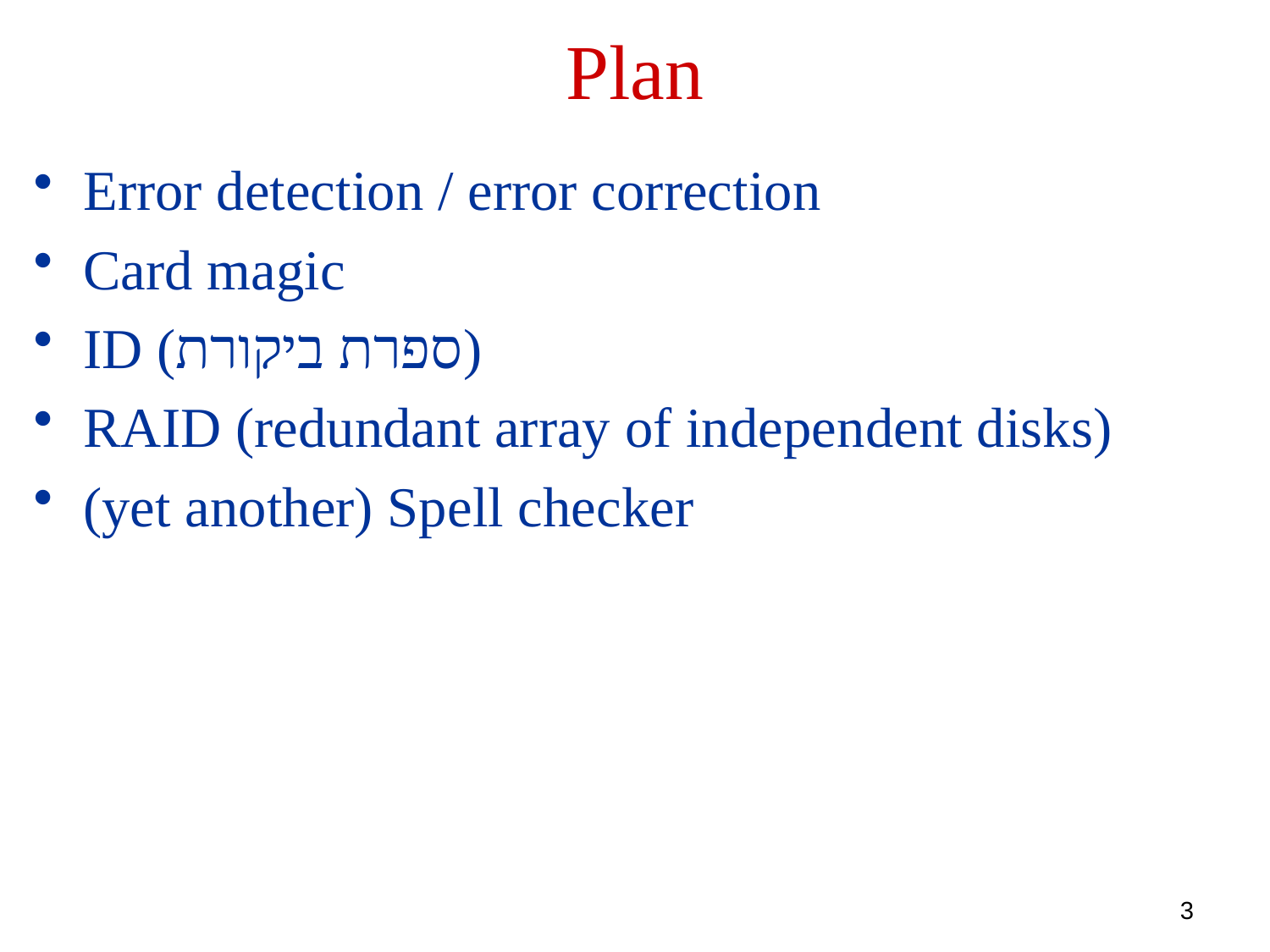

Plan
Error detection / error correction
Card magic
ID (ספרת ביקורת)
RAID (redundant array of independent disks)
(yet another) Spell checker

3